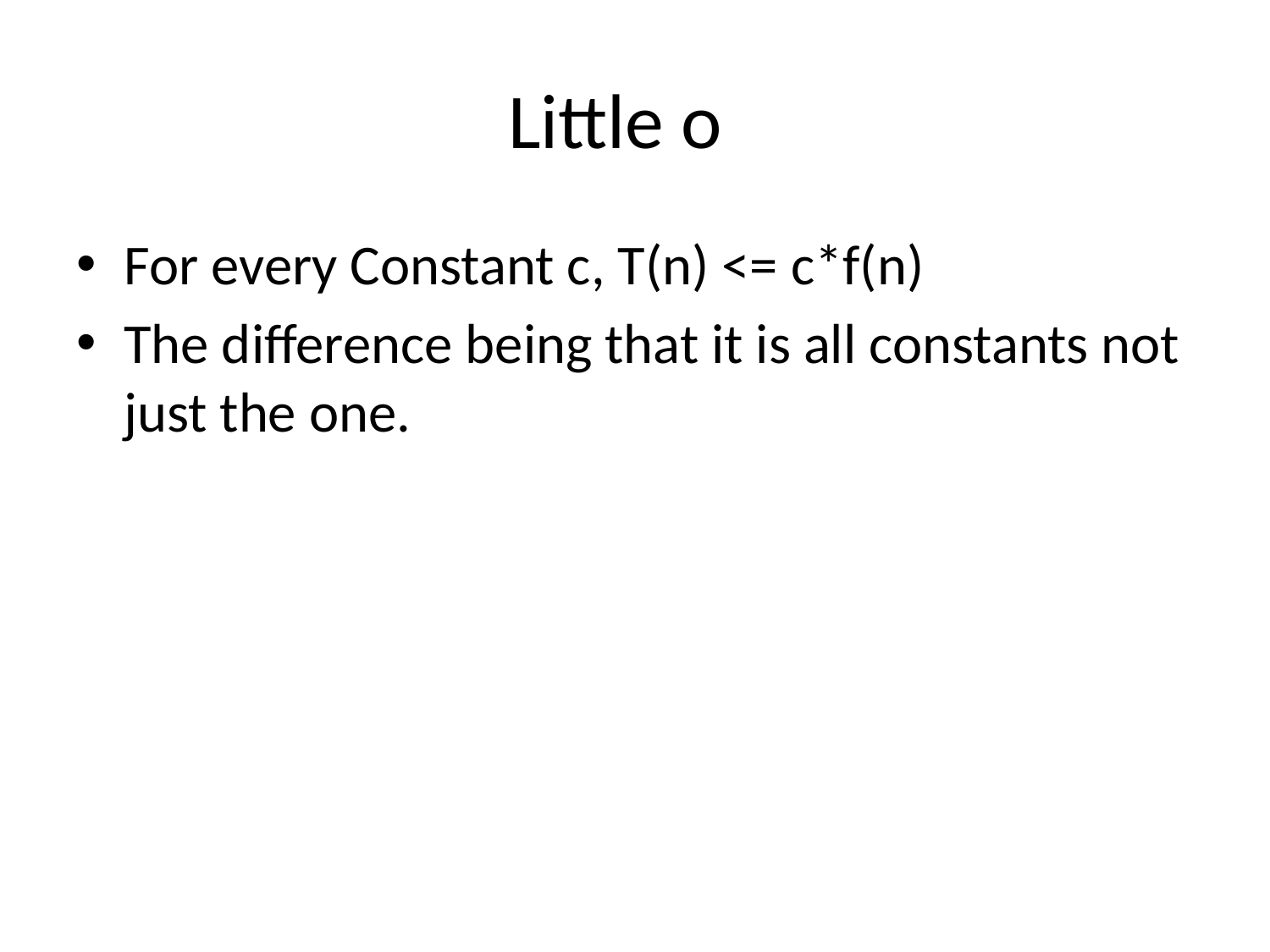

# Little o
For every Constant c, T(n) <= c*f(n)
The difference being that it is all constants not just the one.